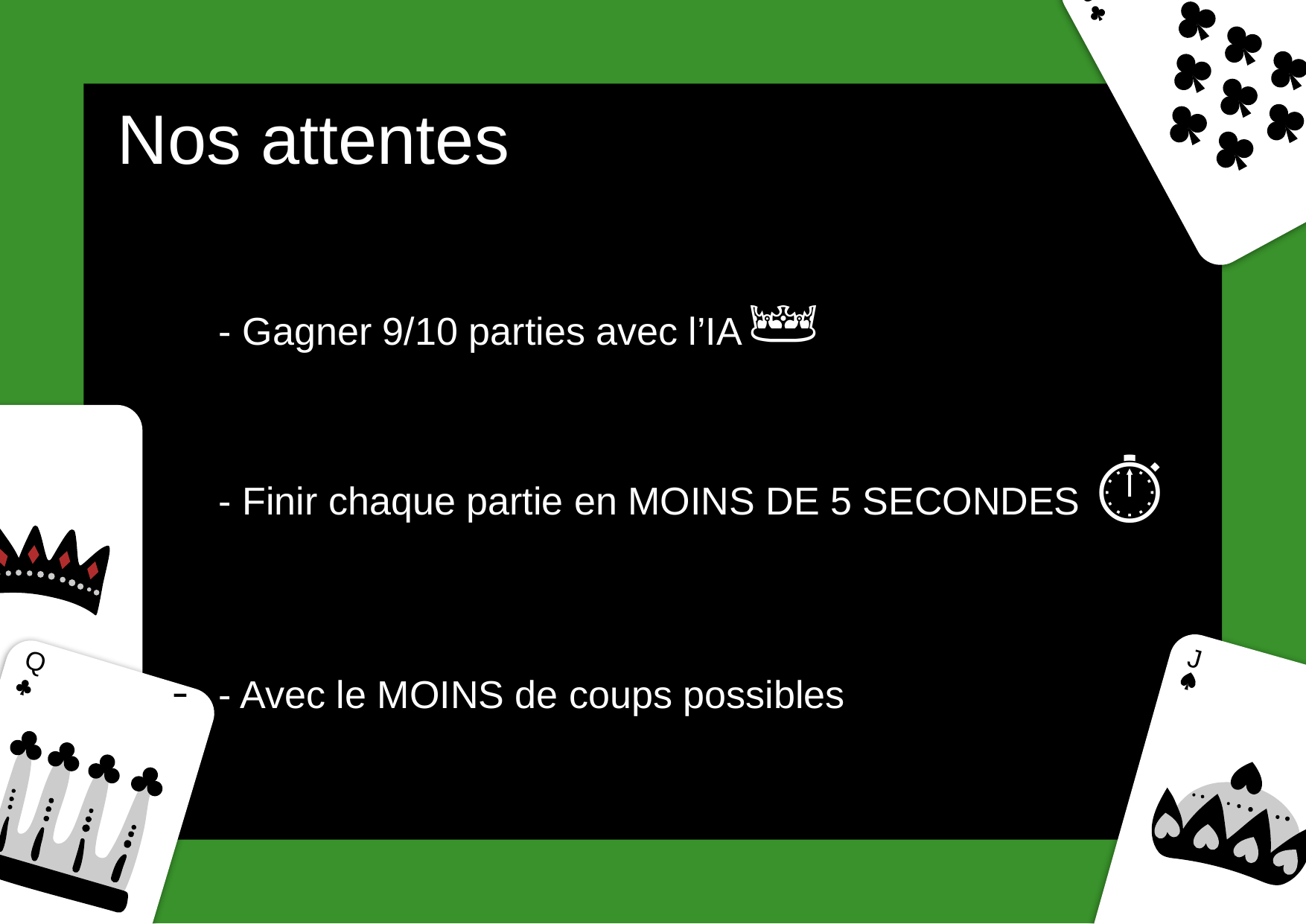

8

8

# Nos attentes
- Gagner 9/10 parties avec l’IA 👑​

- Finir chaque partie en MOINS DE 5 SECONDES ⏱️

- Avec le MOINS de coups possibles

J

J

J

J

Q

Q